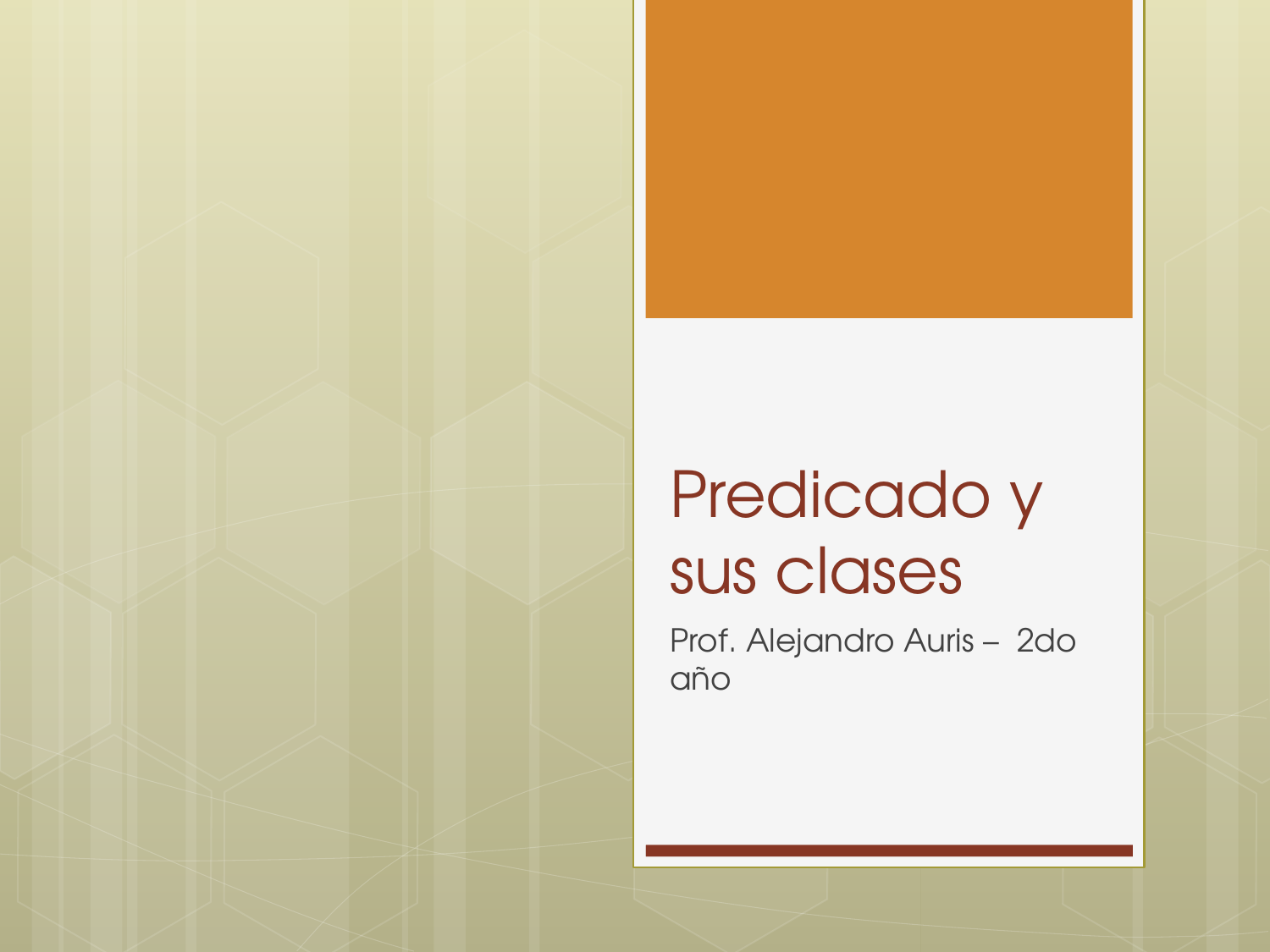

# Predicado y sus clases
Prof. Alejandro Auris –  2do año